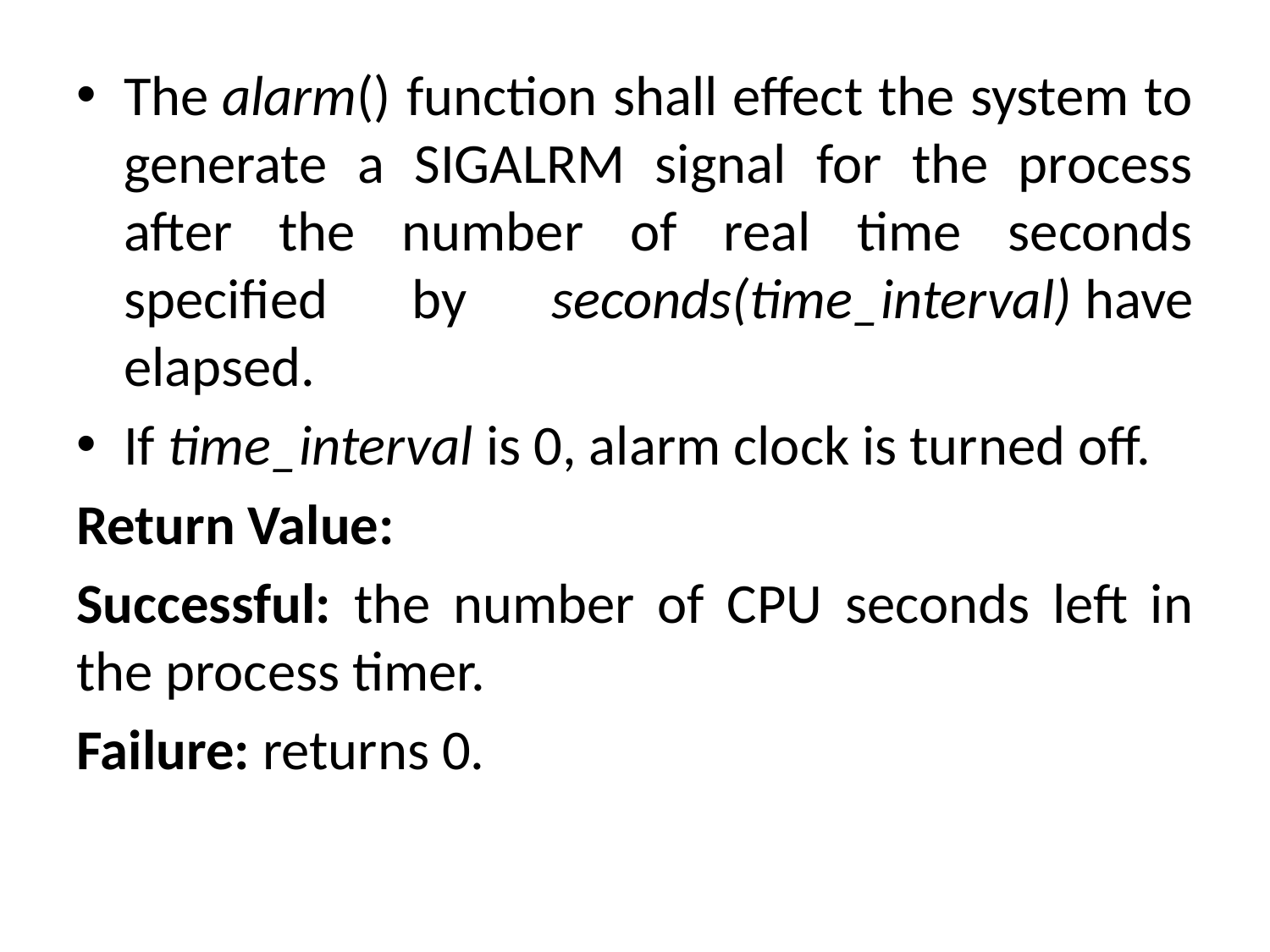

The alarm() function shall effect the system to generate a SIGALRM signal for the process after the number of real time seconds specified by seconds(time_interval) have elapsed.
If time_interval is 0, alarm clock is turned off.
Return Value:
Successful: the number of CPU seconds left in the process timer.
Failure: returns 0.